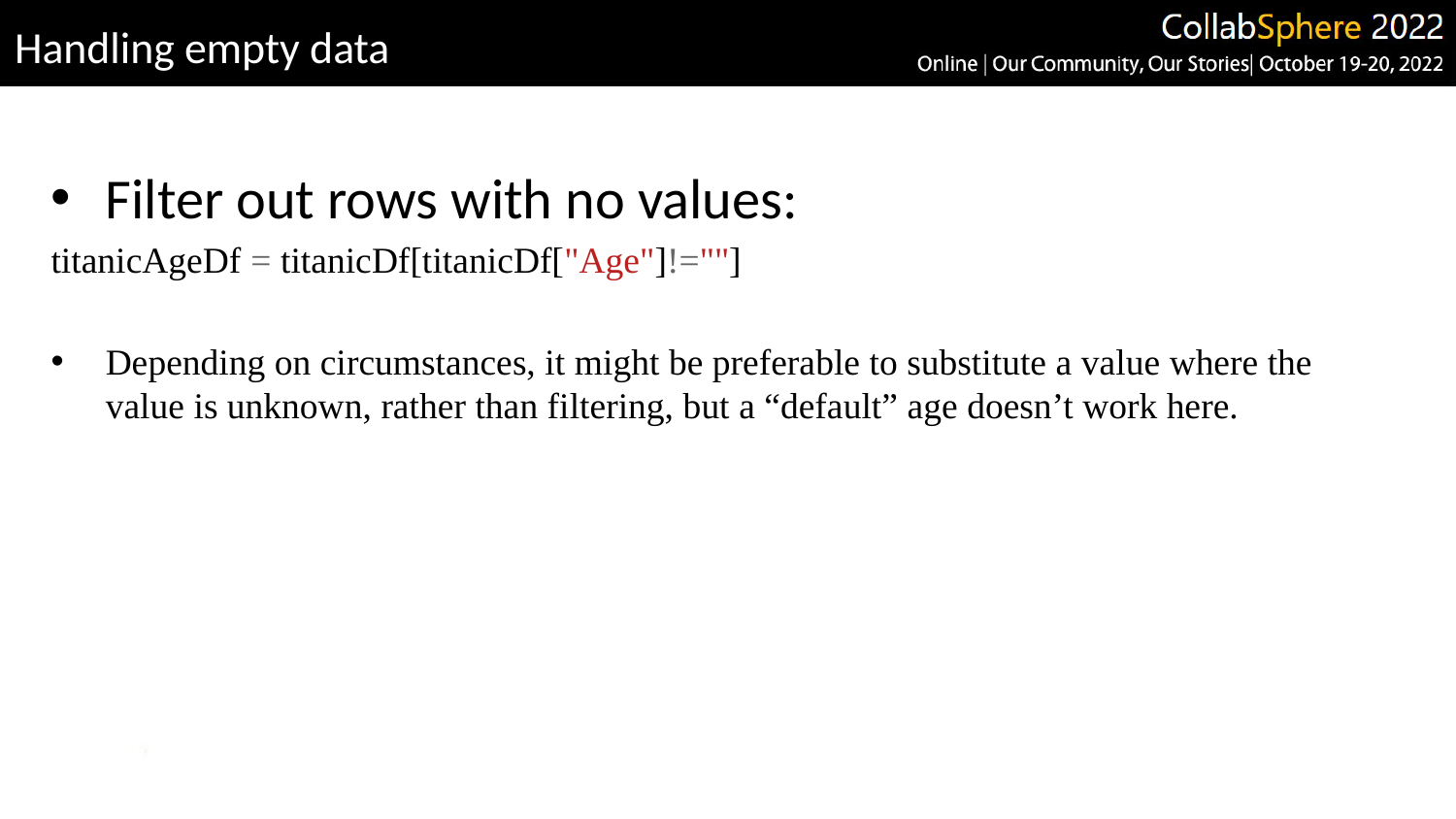

# Handling empty data
Filter out rows with no values:
titanicAgeDf = titanicDf[titanicDf["Age"]!=""]

Depending on circumstances, it might be preferable to substitute a value where the value is unknown, rather than filtering, but a “default” age doesn’t work here.